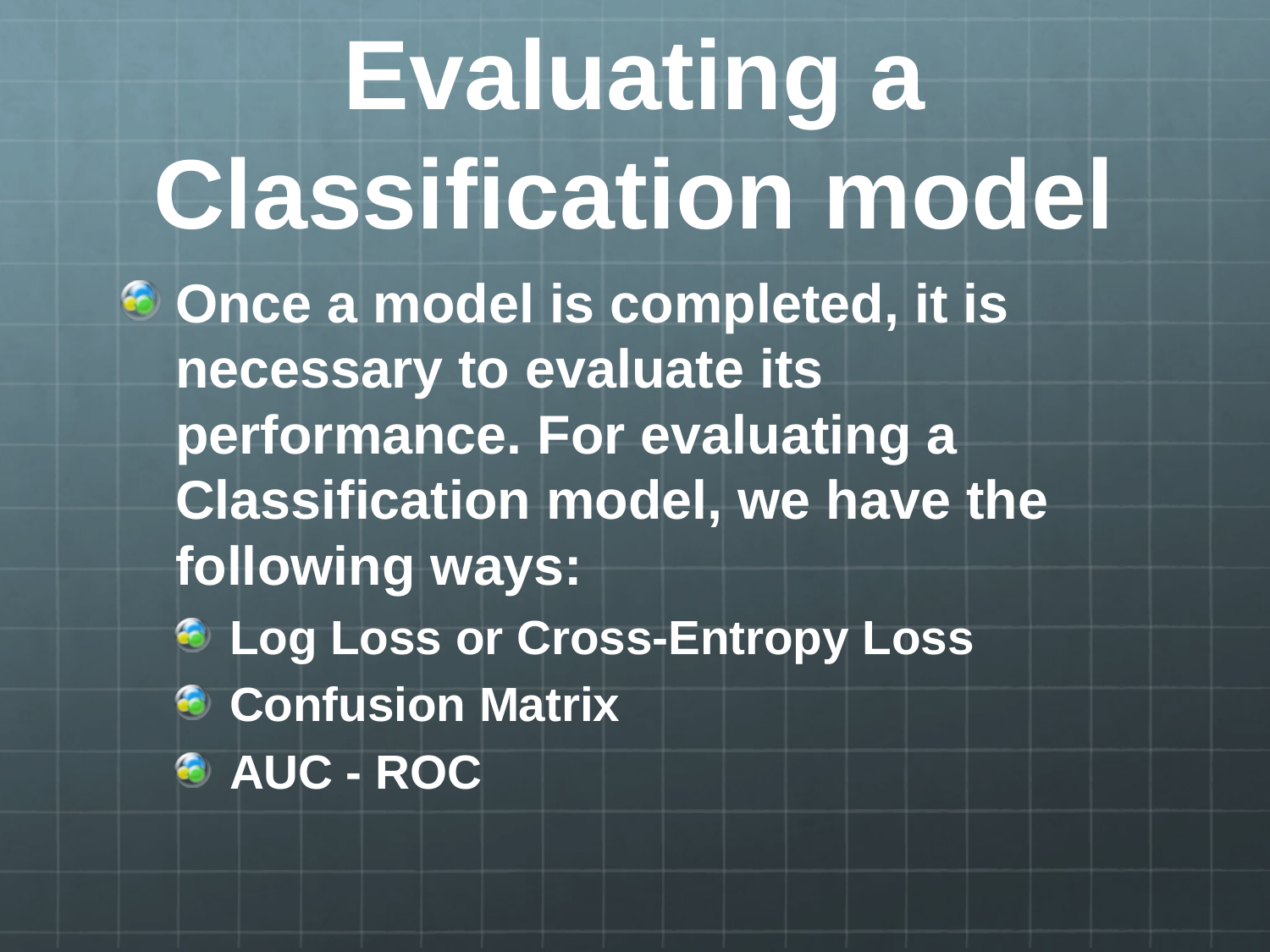

# Evaluating a Classification model
Once a model is completed, it is necessary to evaluate its performance. For evaluating a Classification model, we have the following ways:
Log Loss or Cross-Entropy Loss
Confusion Matrix
AUC - ROC